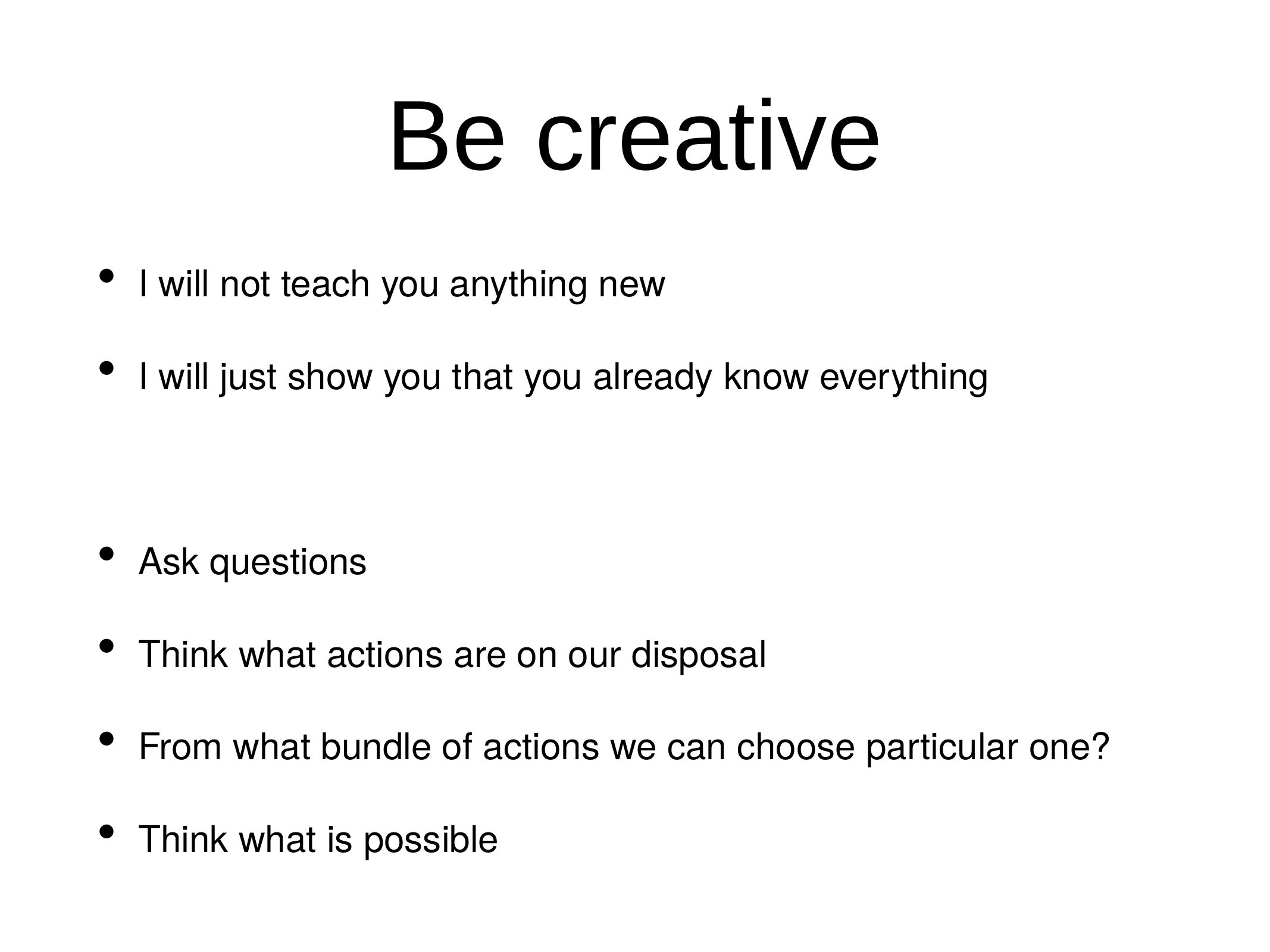

# Be creative
I will not teach you anything new
I will just show you that you already know everything

Ask questions
Think what actions are on our disposal
From what bundle of actions we can choose particular one?
Think what is possible